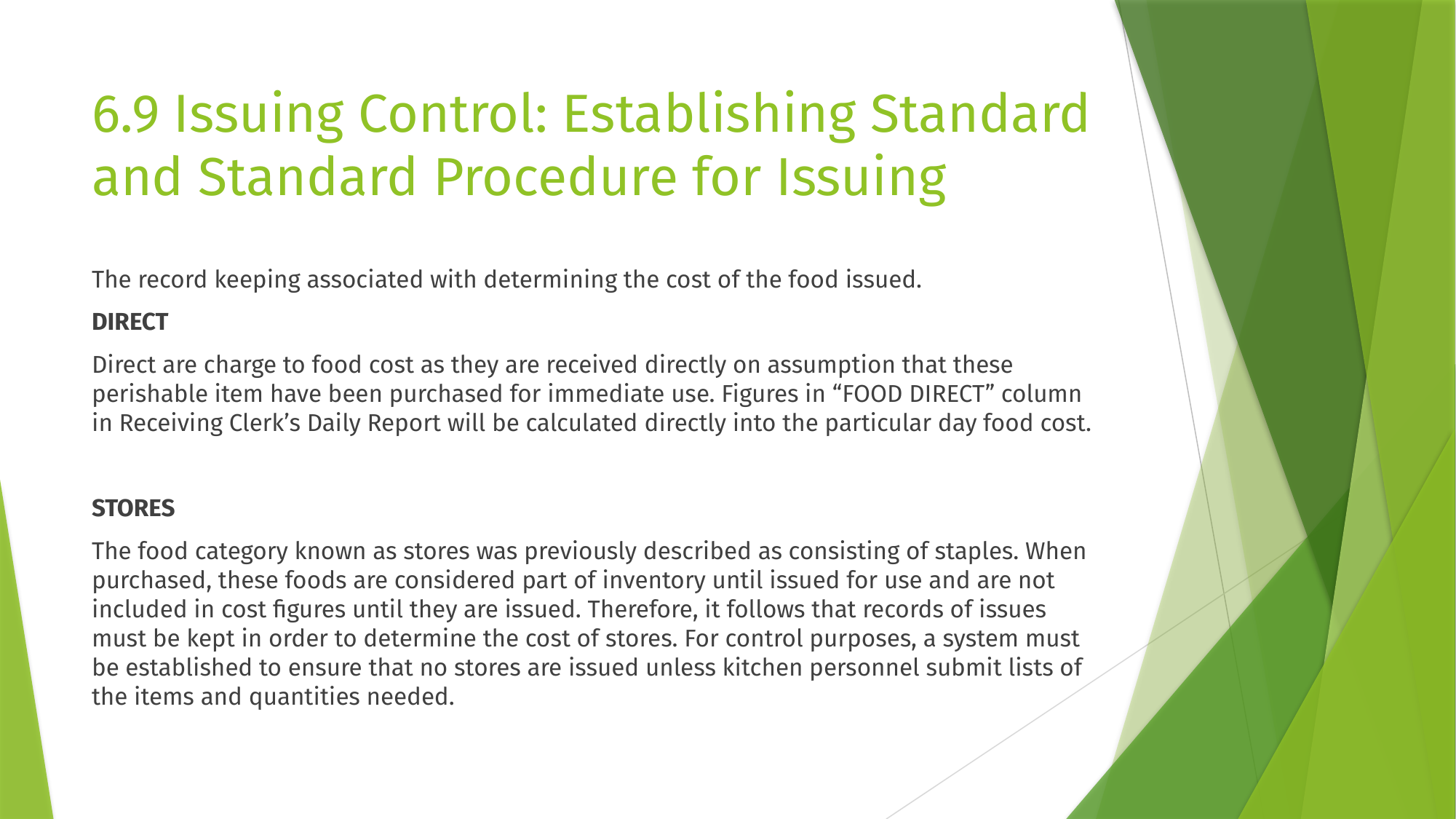

# 6.9 Issuing Control: Establishing Standard and Standard Procedure for Issuing
The record keeping associated with determining the cost of the food issued.
DIRECT
Direct are charge to food cost as they are received directly on assumption that these perishable item have been purchased for immediate use. Figures in “FOOD DIRECT” column in Receiving Clerk’s Daily Report will be calculated directly into the particular day food cost.

STORES
The food category known as stores was previously described as consisting of staples. When purchased, these foods are considered part of inventory until issued for use and are not included in cost figures until they are issued. Therefore, it follows that records of issues must be kept in order to determine the cost of stores. For control purposes, a system must be established to ensure that no stores are issued unless kitchen personnel submit lists of the items and quantities needed.